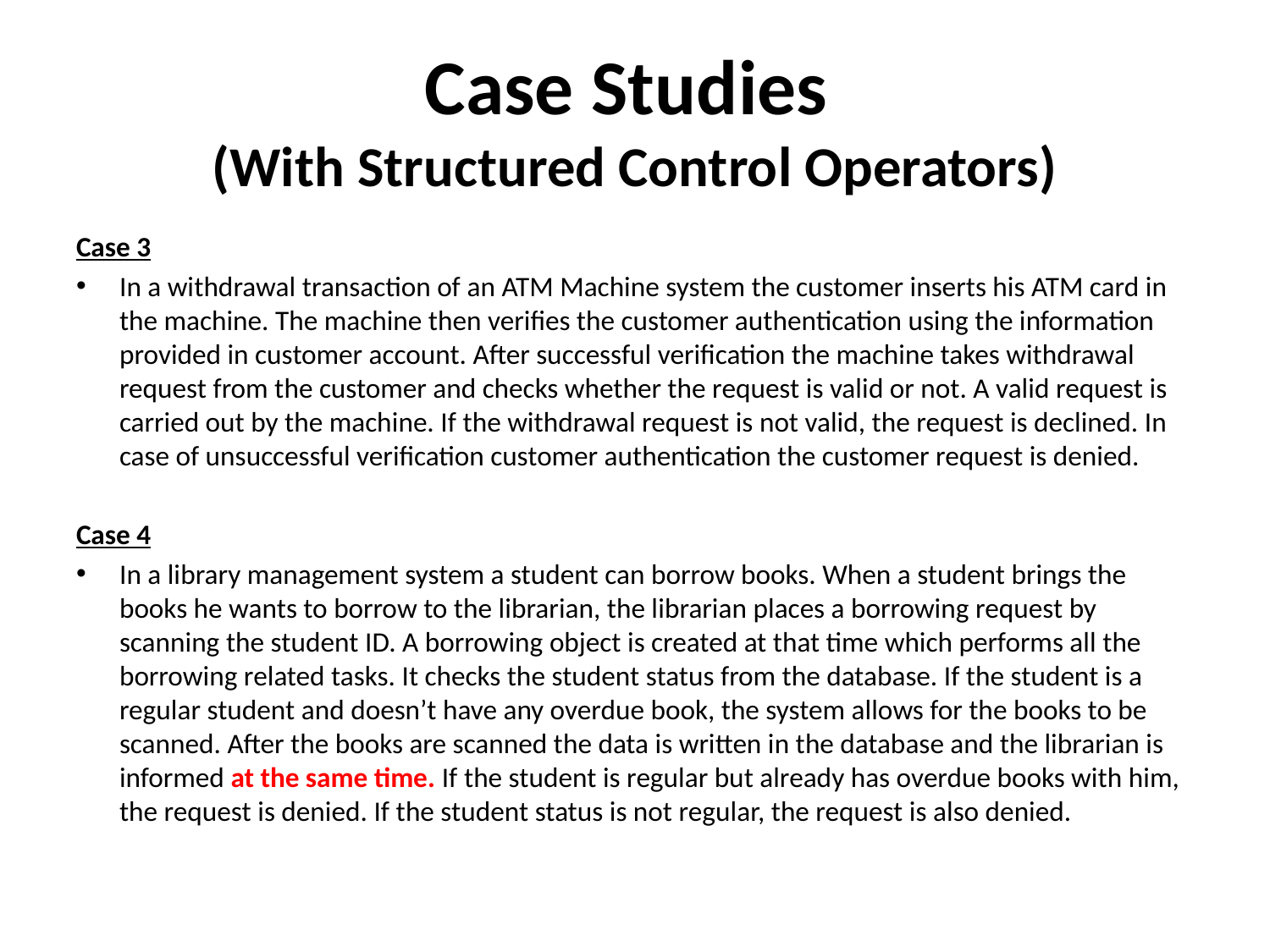

# Case Studies (With Structured Control Operators)
Case 3
In a withdrawal transaction of an ATM Machine system the customer inserts his ATM card in the machine. The machine then verifies the customer authentication using the information provided in customer account. After successful verification the machine takes withdrawal request from the customer and checks whether the request is valid or not. A valid request is carried out by the machine. If the withdrawal request is not valid, the request is declined. In case of unsuccessful verification customer authentication the customer request is denied.

Case 4
In a library management system a student can borrow books. When a student brings the books he wants to borrow to the librarian, the librarian places a borrowing request by scanning the student ID. A borrowing object is created at that time which performs all the borrowing related tasks. It checks the student status from the database. If the student is a regular student and doesn’t have any overdue book, the system allows for the books to be scanned. After the books are scanned the data is written in the database and the librarian is informed at the same time. If the student is regular but already has overdue books with him, the request is denied. If the student status is not regular, the request is also denied.